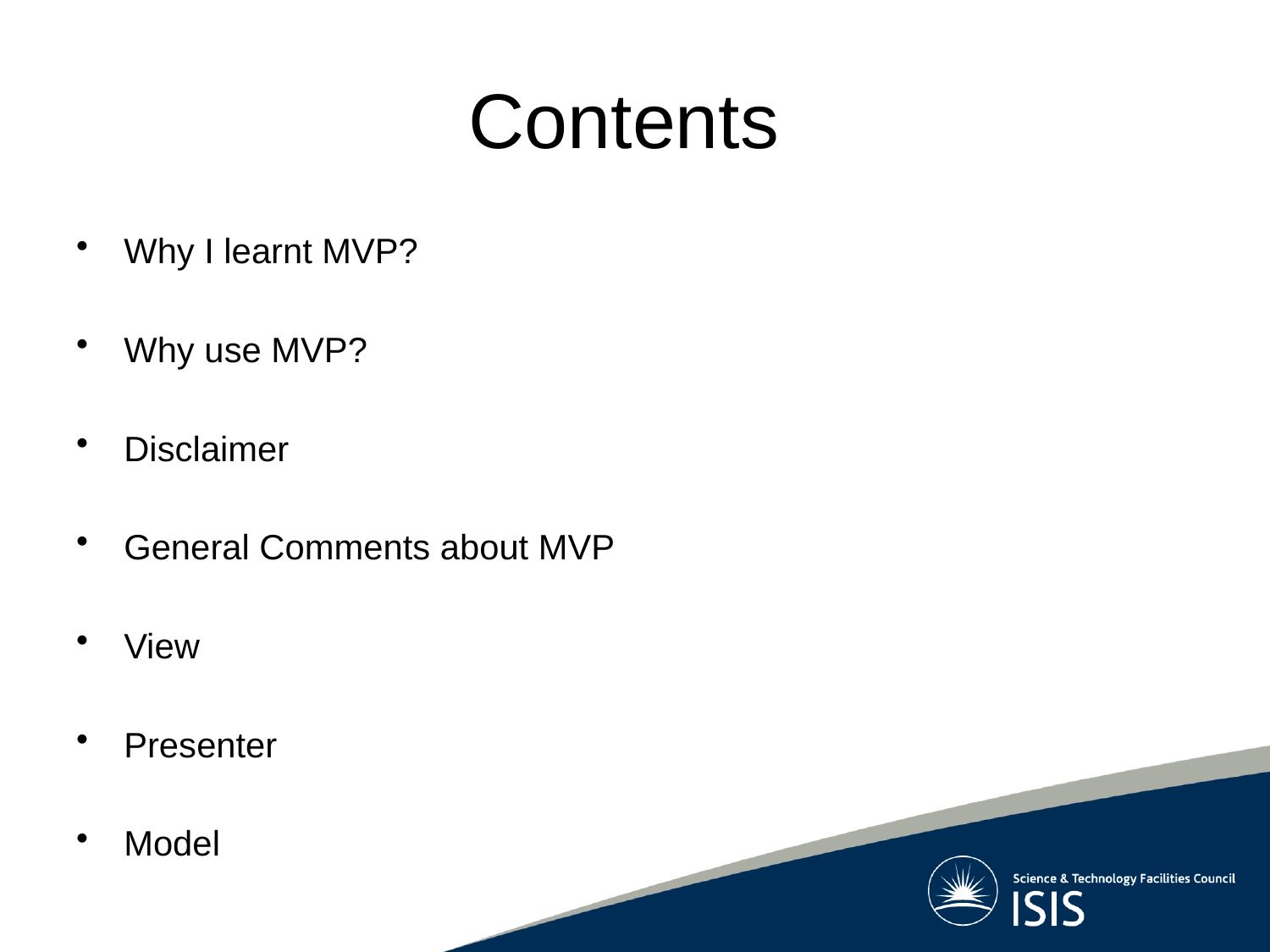

# Contents
Why I learnt MVP?

Why use MVP?

Disclaimer

General Comments about MVP

View

Presenter

Model